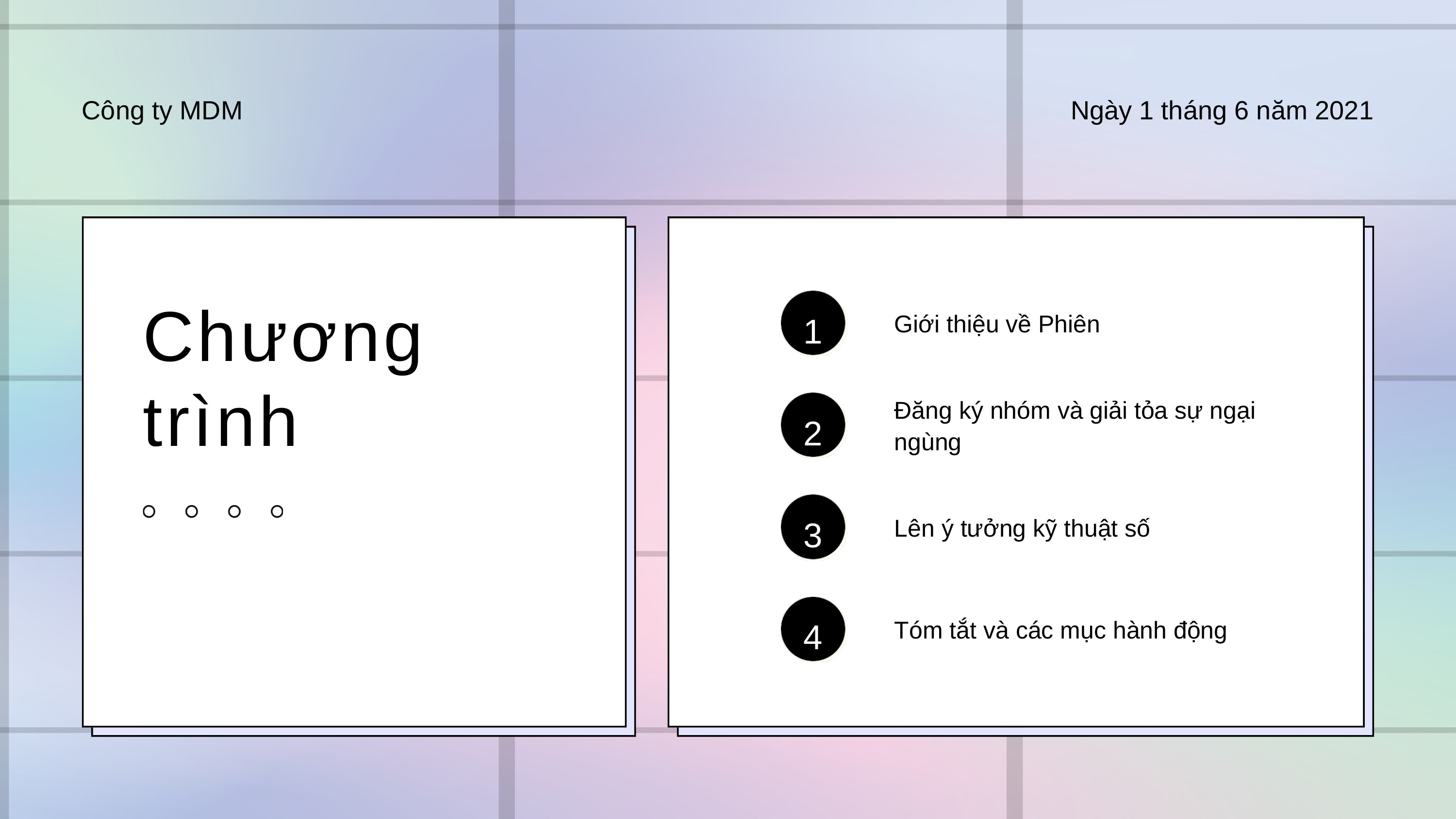

Công ty MDM
Ngày 1 tháng 6 năm 2021

Chương trình

1
Giới thiệu về Phiên
Đăng ký nhóm và giải tỏa sự ngại ngùng

2

3
Lên ý tưởng kỹ thuật số

4
Tóm tắt và các mục hành động